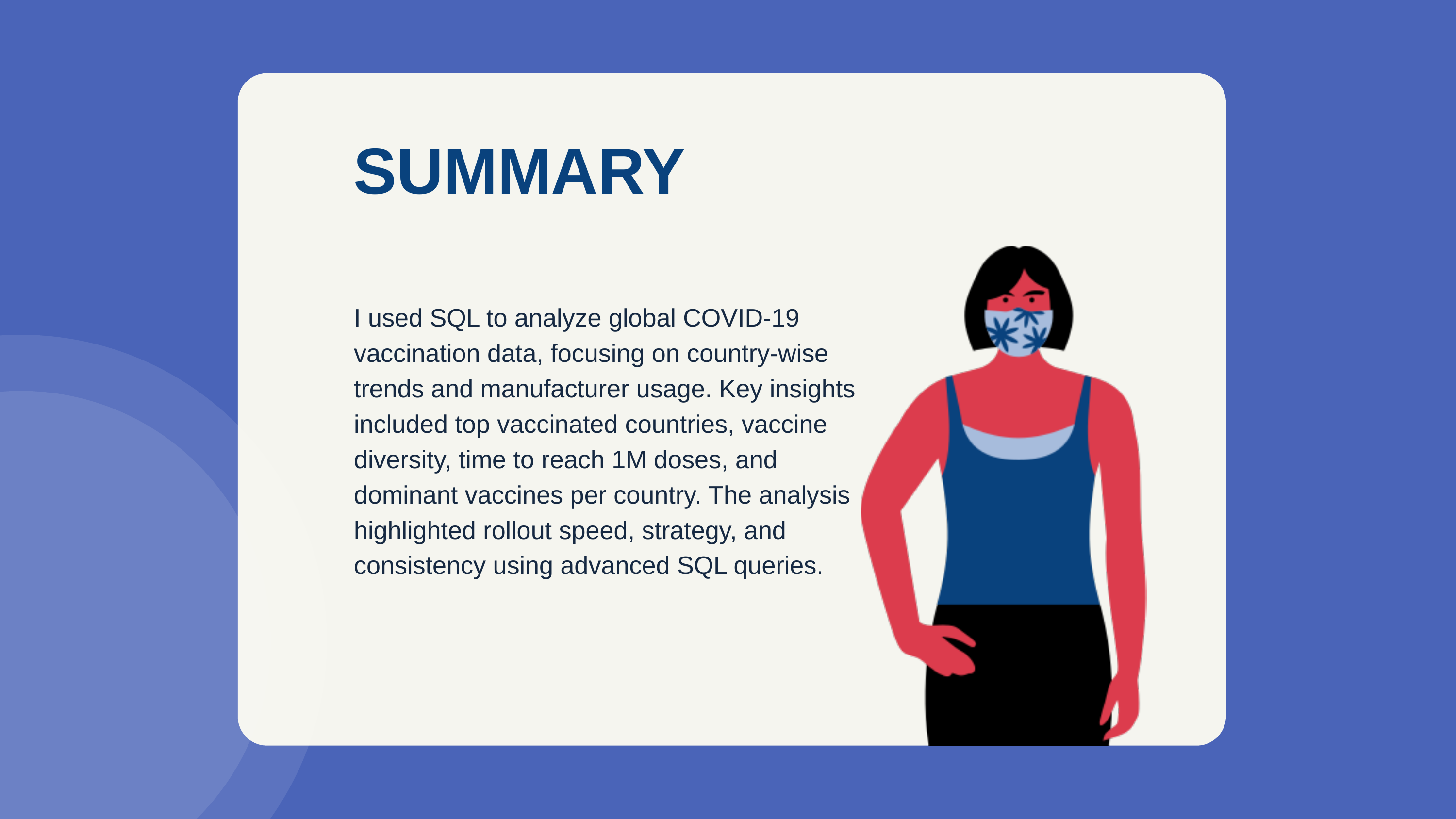

SUMMARY
I used SQL to analyze global COVID-19 vaccination data, focusing on country-wise trends and manufacturer usage. Key insights included top vaccinated countries, vaccine diversity, time to reach 1M doses, and dominant vaccines per country. The analysis highlighted rollout speed, strategy, and consistency using advanced SQL queries.